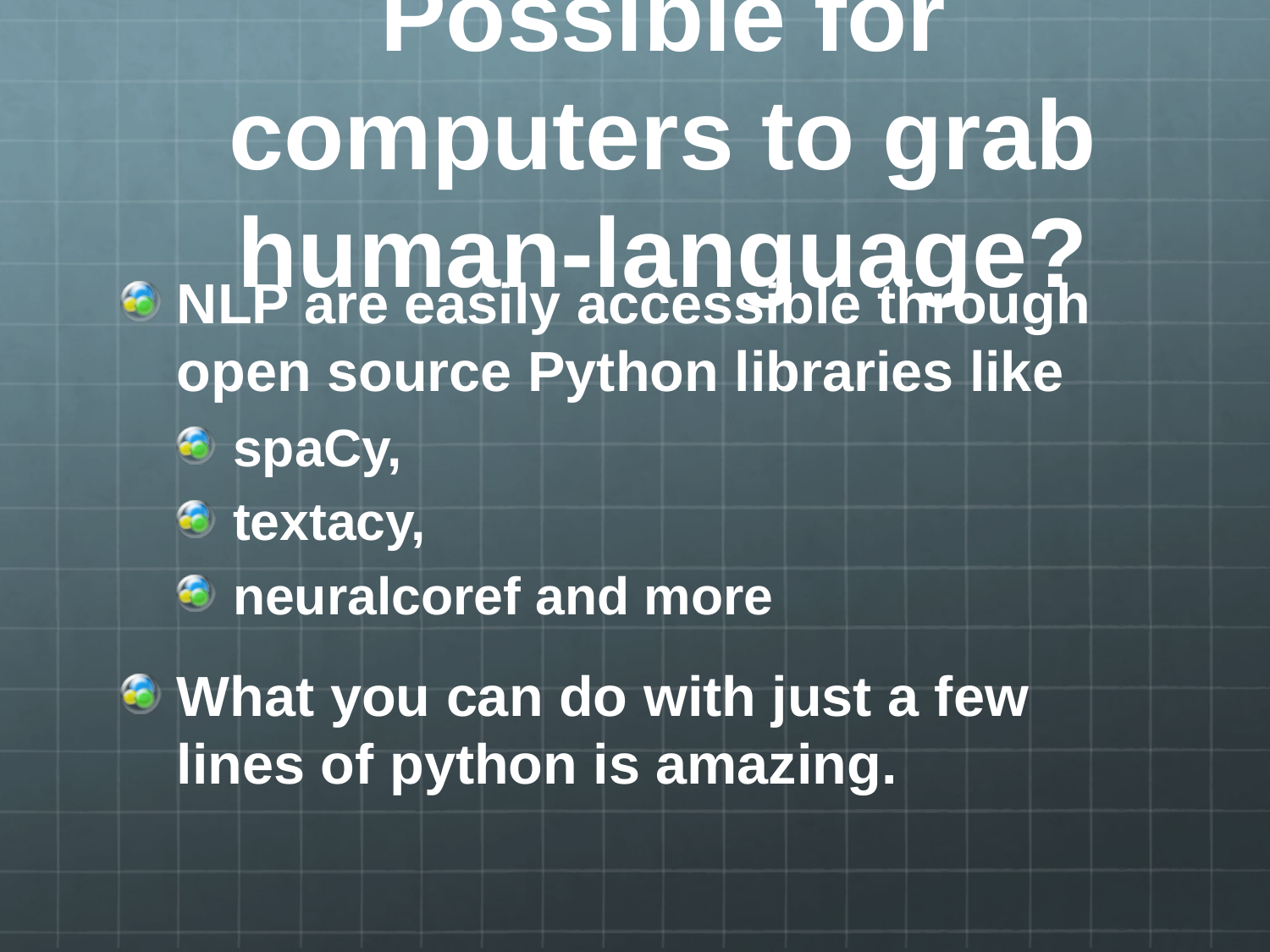

# Possible for computers to grab human-language?
NLP are easily accessible through open source Python libraries like
spaCy,
textacy,
neuralcoref and more
What you can do with just a few lines of python is amazing.